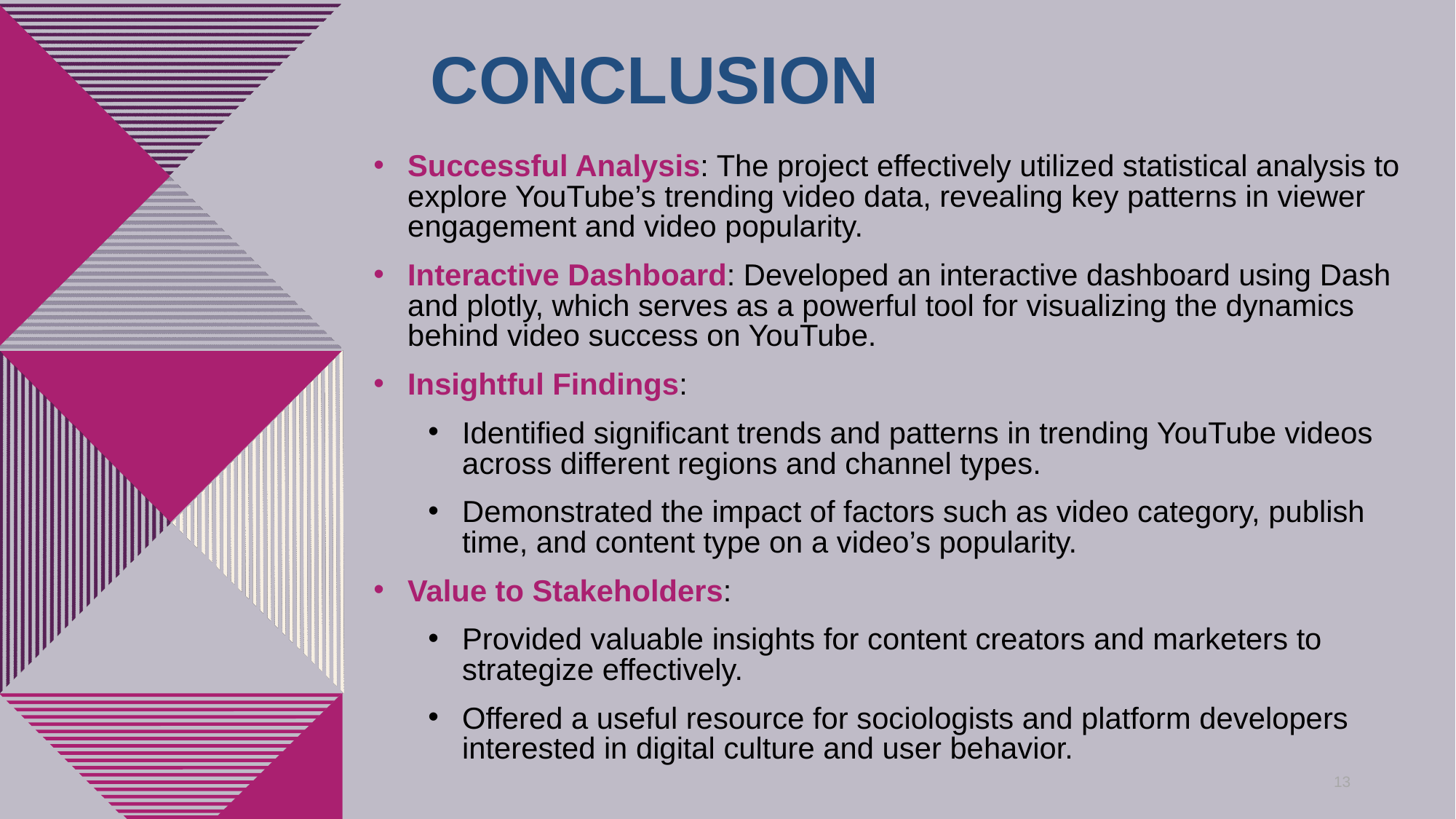

# conclusion
Successful Analysis: The project effectively utilized statistical analysis to explore YouTube’s trending video data, revealing key patterns in viewer engagement and video popularity.
Interactive Dashboard: Developed an interactive dashboard using Dash and plotly, which serves as a powerful tool for visualizing the dynamics behind video success on YouTube.
Insightful Findings:
Identified significant trends and patterns in trending YouTube videos across different regions and channel types.
Demonstrated the impact of factors such as video category, publish time, and content type on a video’s popularity.
Value to Stakeholders:
Provided valuable insights for content creators and marketers to strategize effectively.
Offered a useful resource for sociologists and platform developers interested in digital culture and user behavior.
13